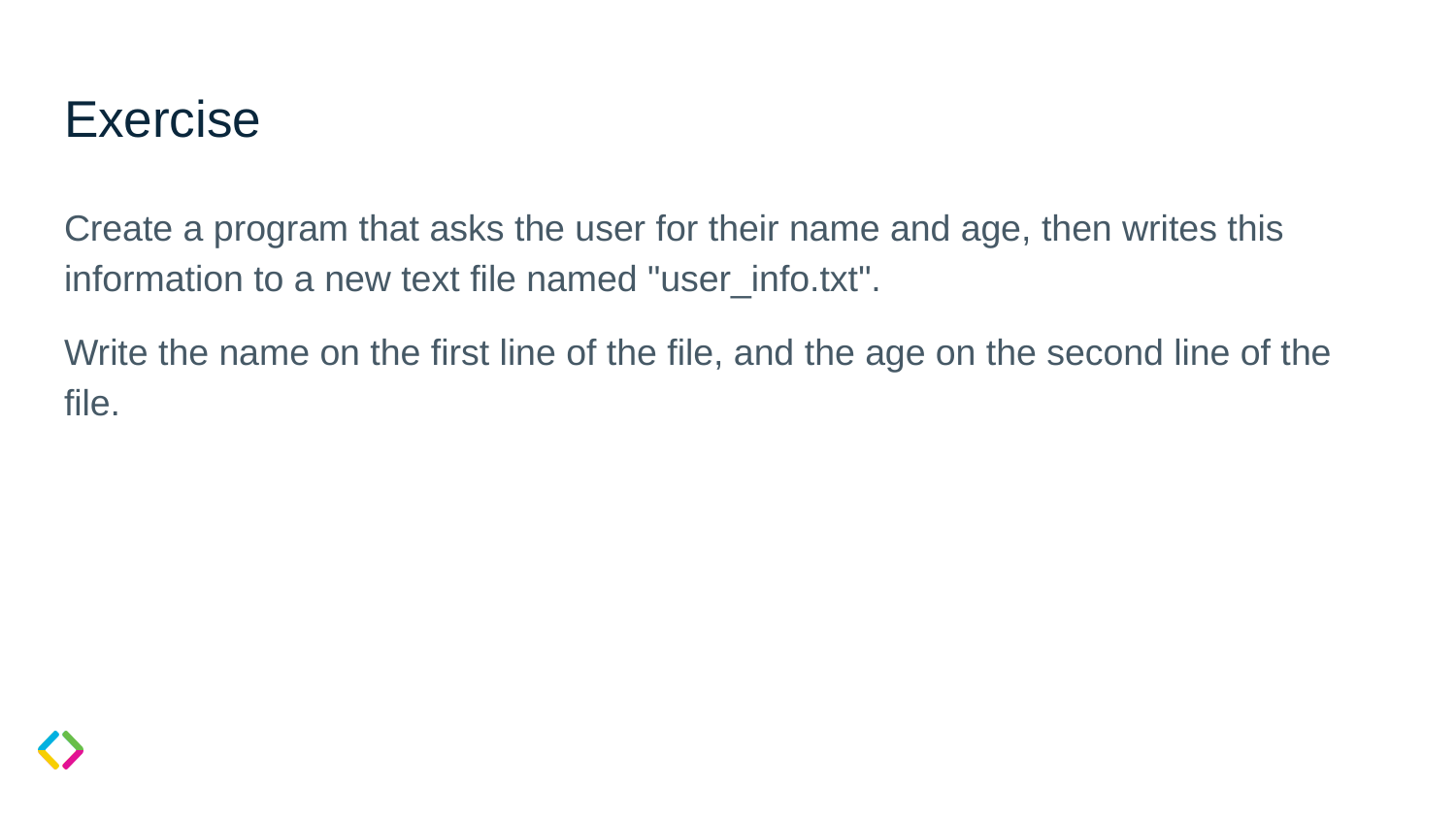

# Exercise
Create a program that asks the user for their name and age, then writes this information to a new text file named "user_info.txt".
Write the name on the first line of the file, and the age on the second line of the file.